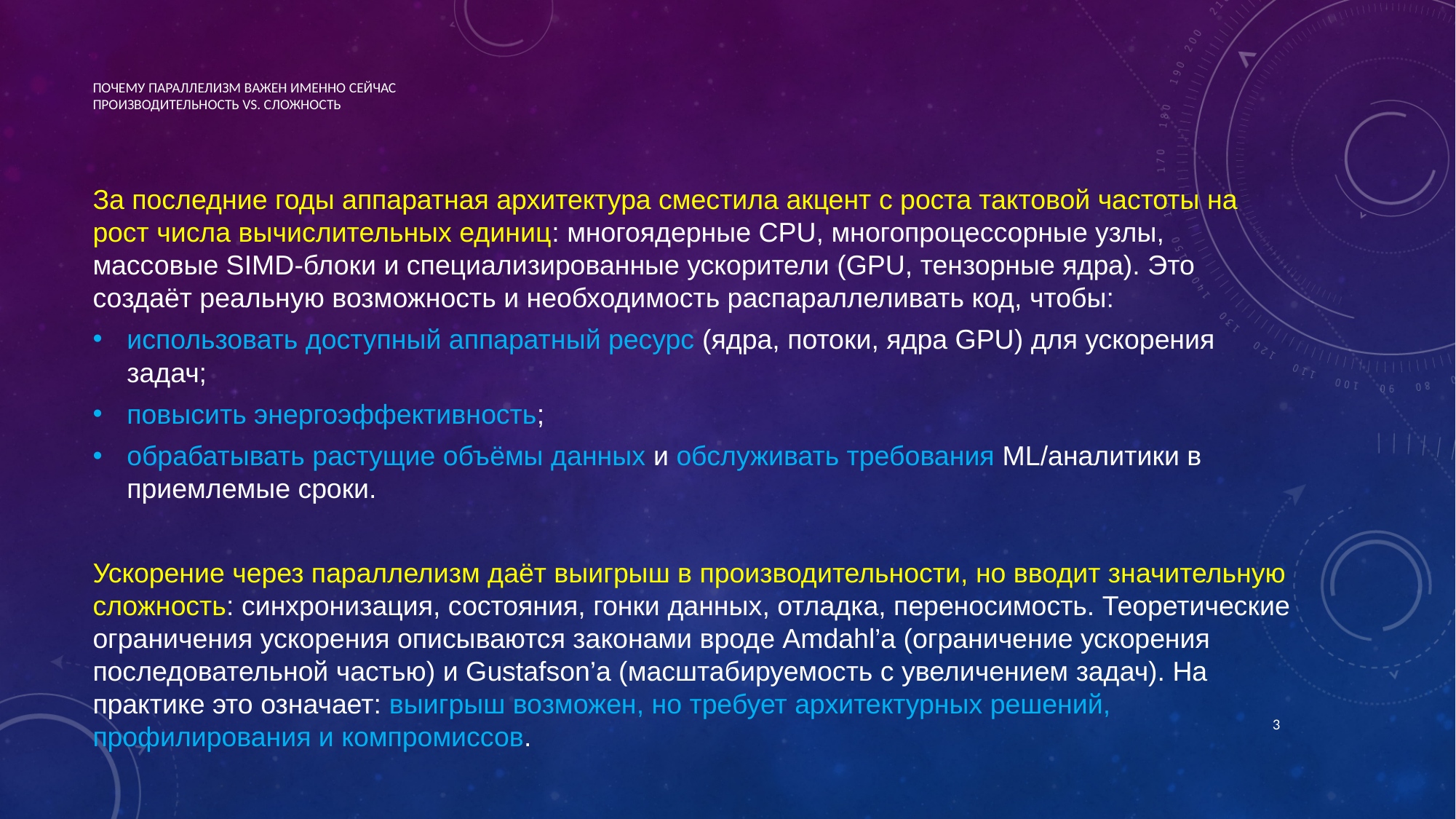

# Почему параллелизм важен именно сейчас Производительность vs. сложность
За последние годы аппаратная архитектура сместила акцент с роста тактовой частоты на рост числа вычислительных единиц: многоядерные CPU, многопроцессорные узлы, массовые SIMD-блоки и специализированные ускорители (GPU, тензорные ядра). Это создаёт реальную возможность и необходимость распараллеливать код, чтобы:
использовать доступный аппаратный ресурс (ядра, потоки, ядра GPU) для ускорения задач;
повысить энергоэффективность;
обрабатывать растущие объёмы данных и обслуживать требования ML/аналитики в приемлемые сроки.

Ускорение через параллелизм даёт выигрыш в производительности, но вводит значительную сложность: синхронизация, состояния, гонки данных, отладка, переносимость. Теоретические ограничения ускорения описываются законами вроде Amdahl’а (ограничение ускорения последовательной частью) и Gustafson’а (масштабируемость с увеличением задач). На практике это означает: выигрыш возможен, но требует архитектурных решений, профилирования и компромиссов.
3